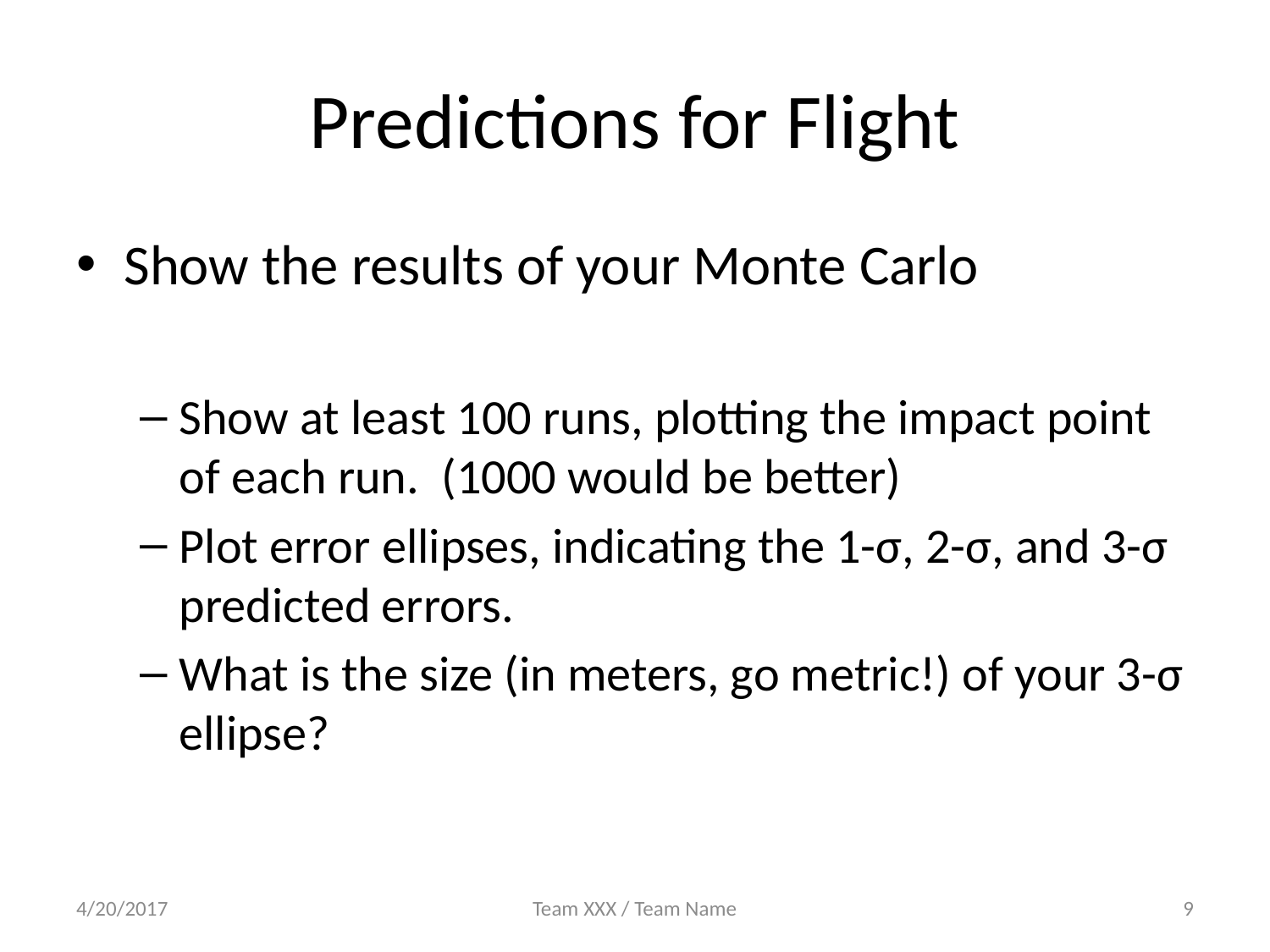

# Predictions for Flight
Show the results of your Monte Carlo

Show at least 100 runs, plotting the impact point of each run.  (1000 would be better)
Plot error ellipses, indicating the 1-σ, 2-σ, and 3-σ predicted errors.
What is the size (in meters, go metric!) of your 3-σ ellipse?
4/20/2017
Team XXX / Team Name
9